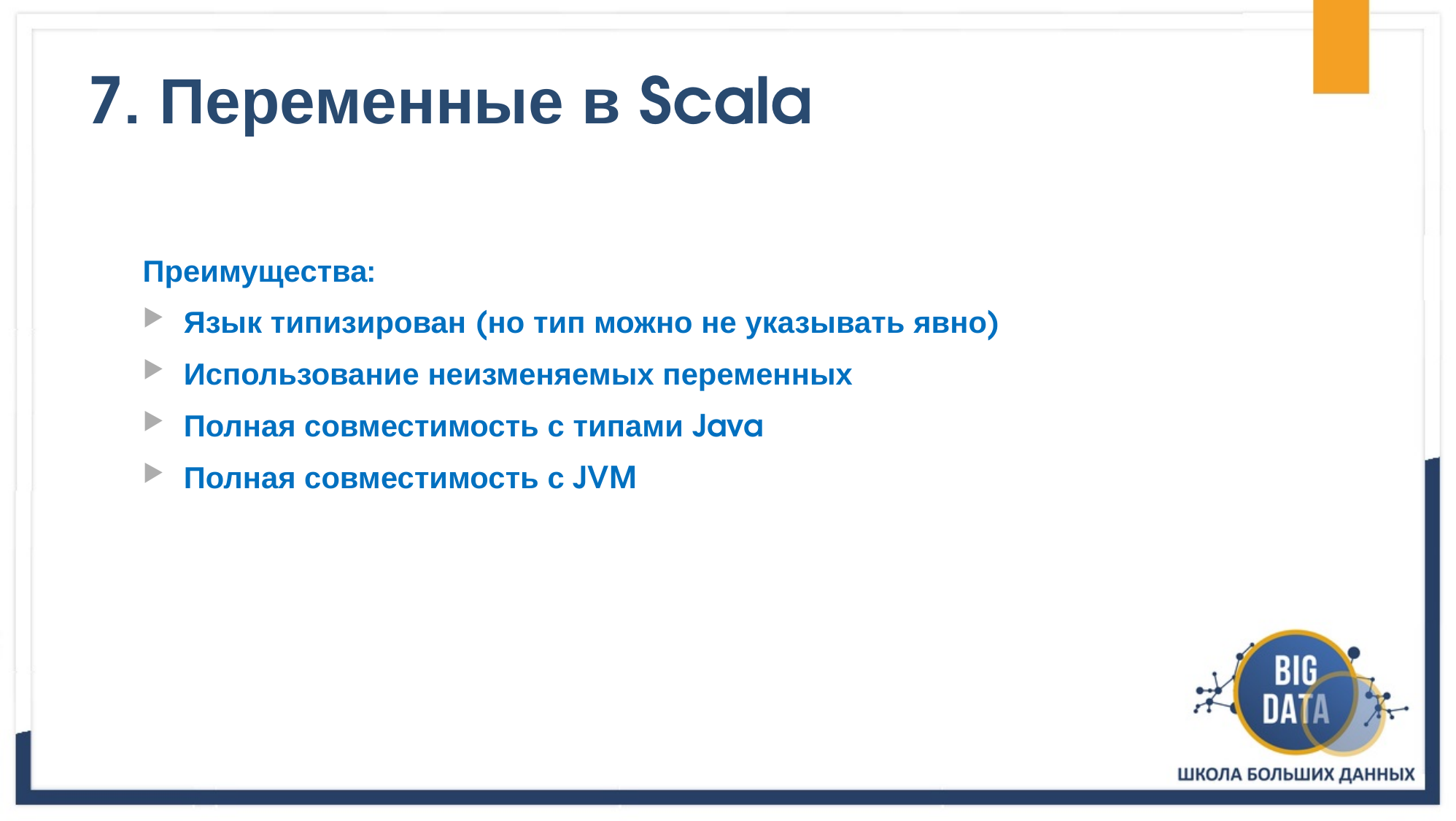

# 7. Переменные в Scala
Преимущества:
Язык типизирован (но тип можно не указывать явно)
Использование неизменяемых переменных
Полная совместимость с типами Java
Полная совместимость с JVM